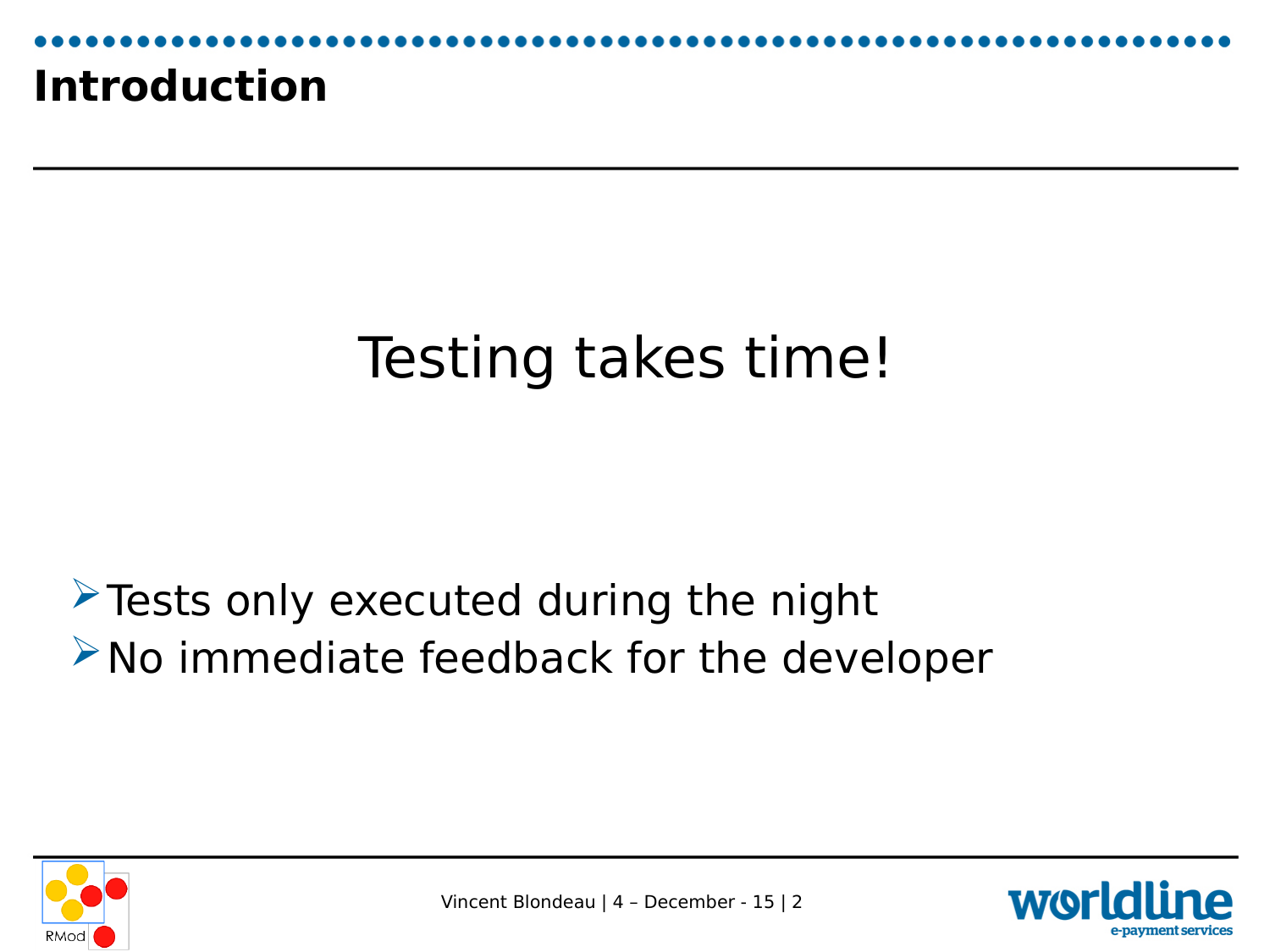

# Introduction

Testing takes time!

Tests only executed during the night
No immediate feedback for the developer